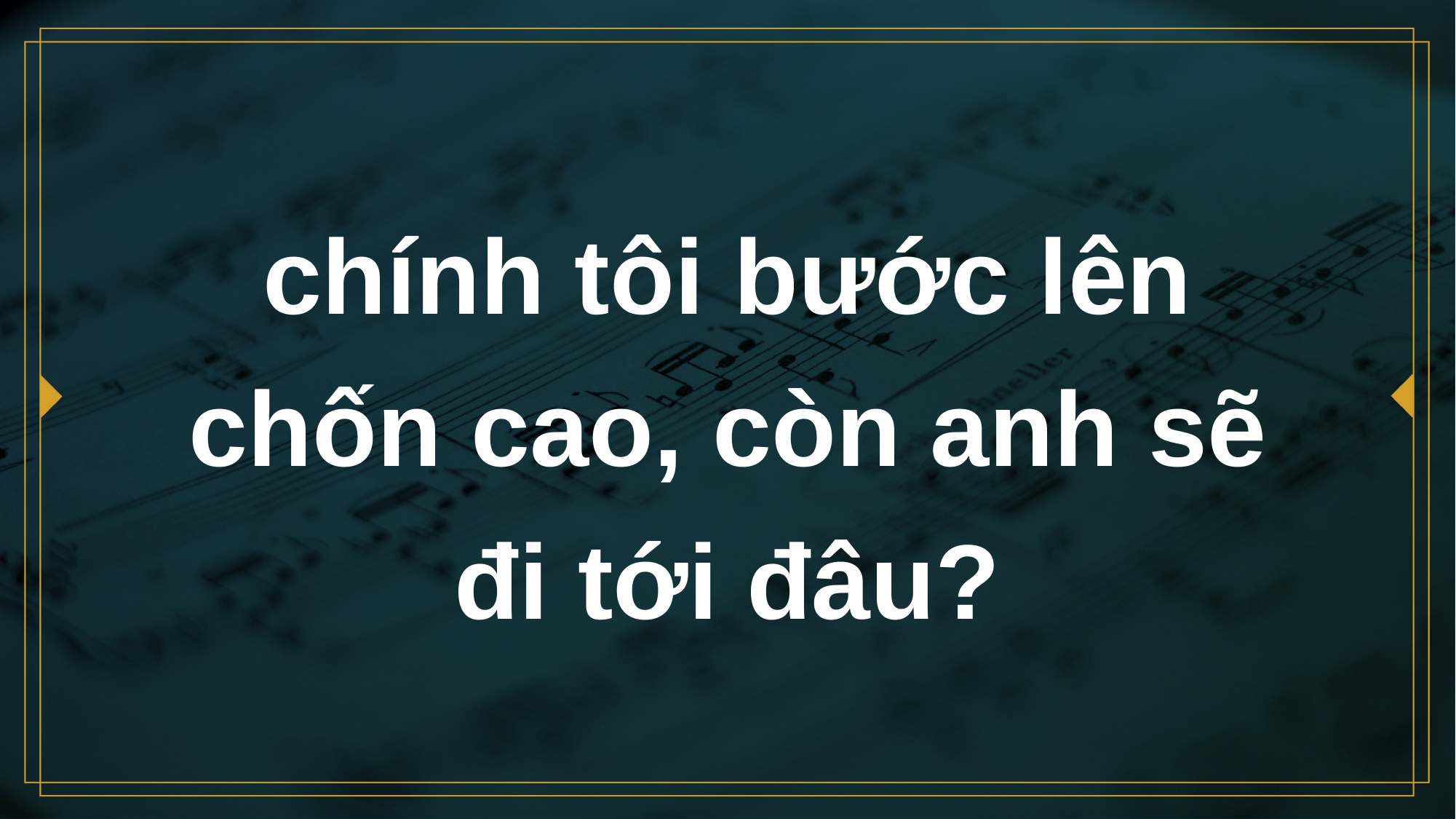

# chính tôi bước lên chốn cao, còn anh sẽ đi tới đâu?